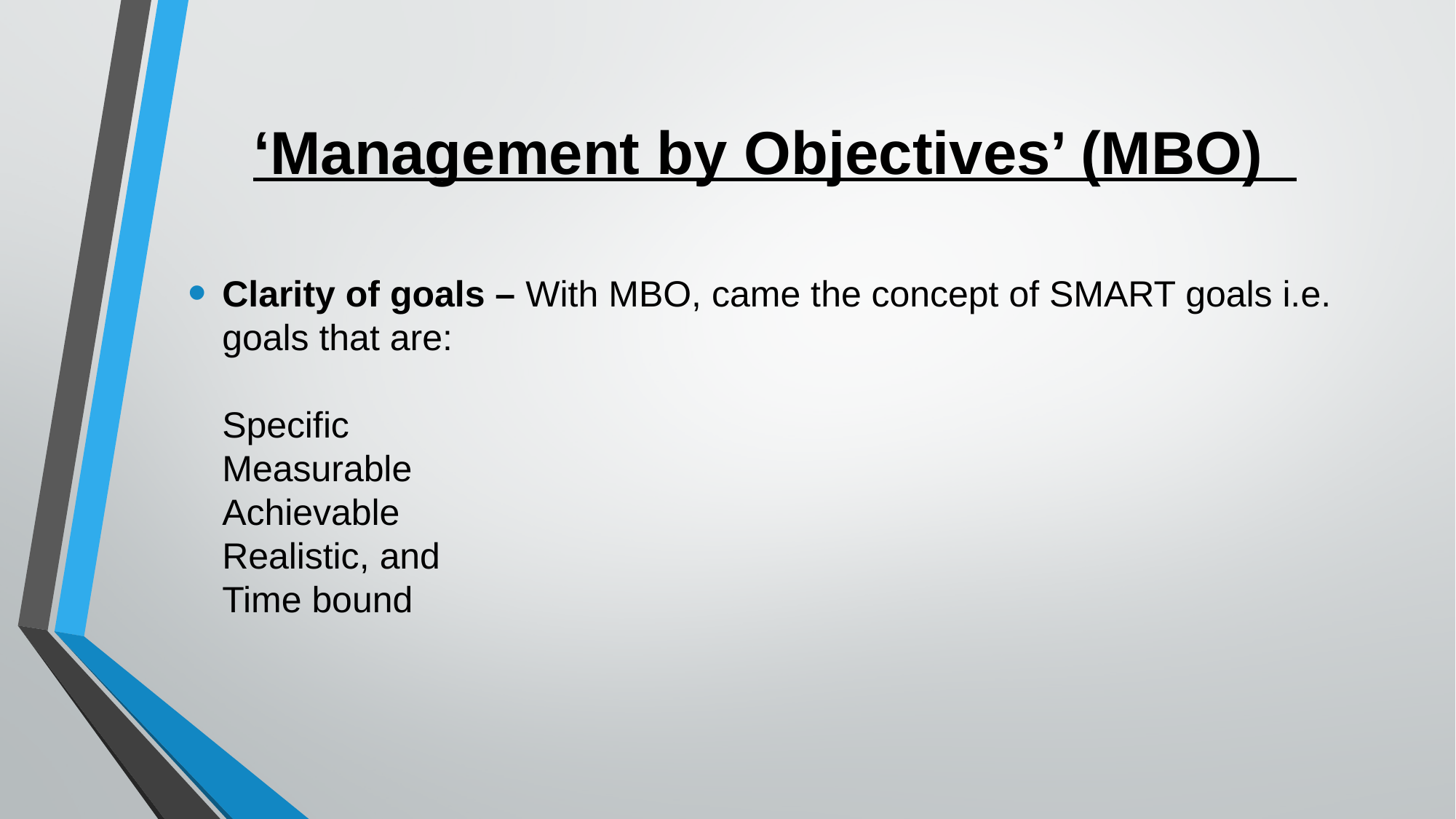

# ‘Management by Objectives’ (MBO)
Clarity of goals – With MBO, came the concept of SMART goals i.e. goals that are:
Specific
Measurable
Achievable
Realistic, and
Time bound